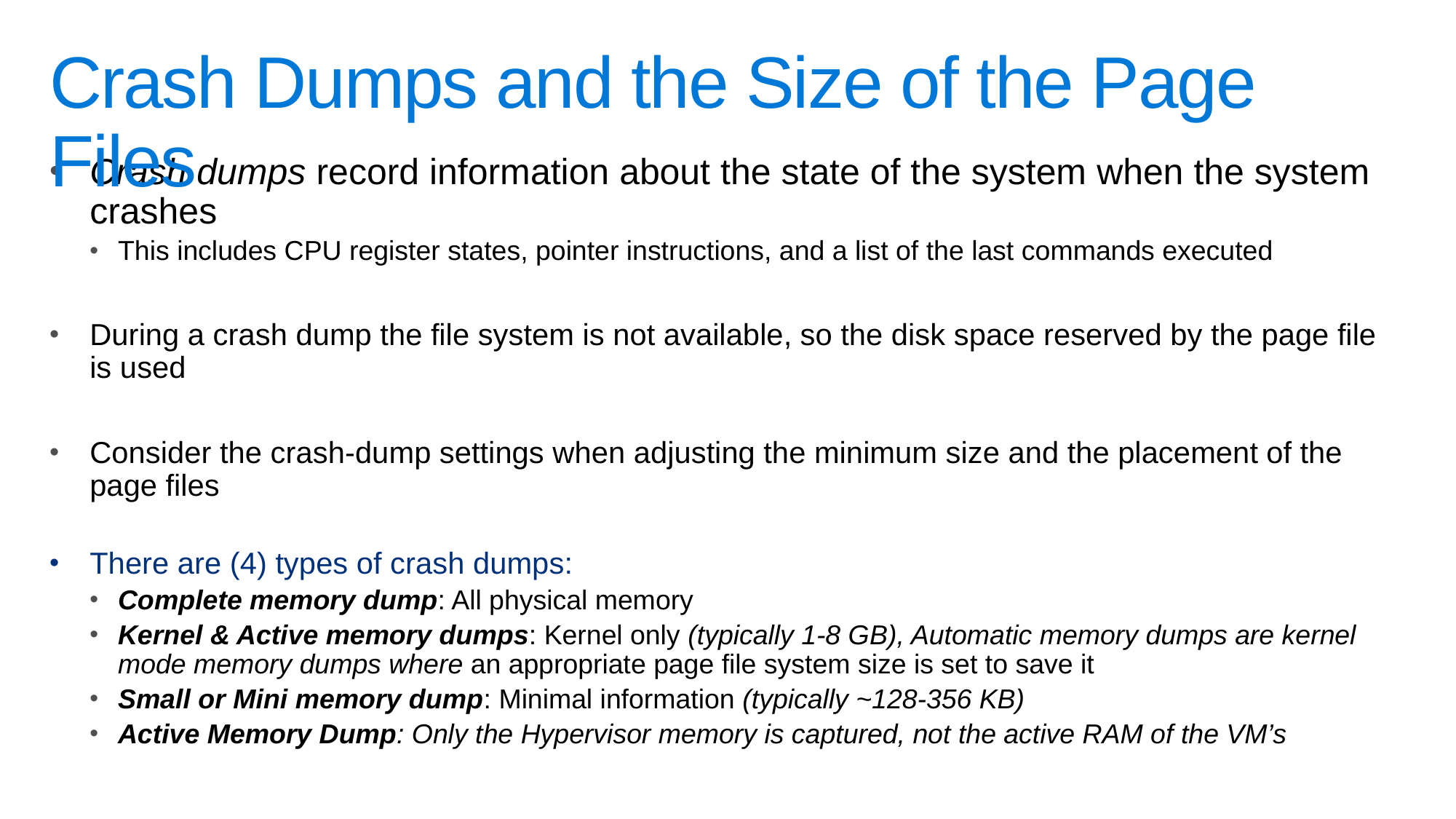

# Crash Dumps and the Size of the Page Files
Crash dumps record information about the state of the system when the system crashes
This includes CPU register states, pointer instructions, and a list of the last commands executed

During a crash dump the file system is not available, so the disk space reserved by the page file is used

Consider the crash-dump settings when adjusting the minimum size and the placement of the page files

There are (4) types of crash dumps:
Complete memory dump: All physical memory
Kernel & Active memory dumps: Kernel only (typically 1-8 GB), Automatic memory dumps are kernel mode memory dumps where an appropriate page file system size is set to save it
Small or Mini memory dump: Minimal information (typically ~128-356 KB)
Active Memory Dump: Only the Hypervisor memory is captured, not the active RAM of the VM’s